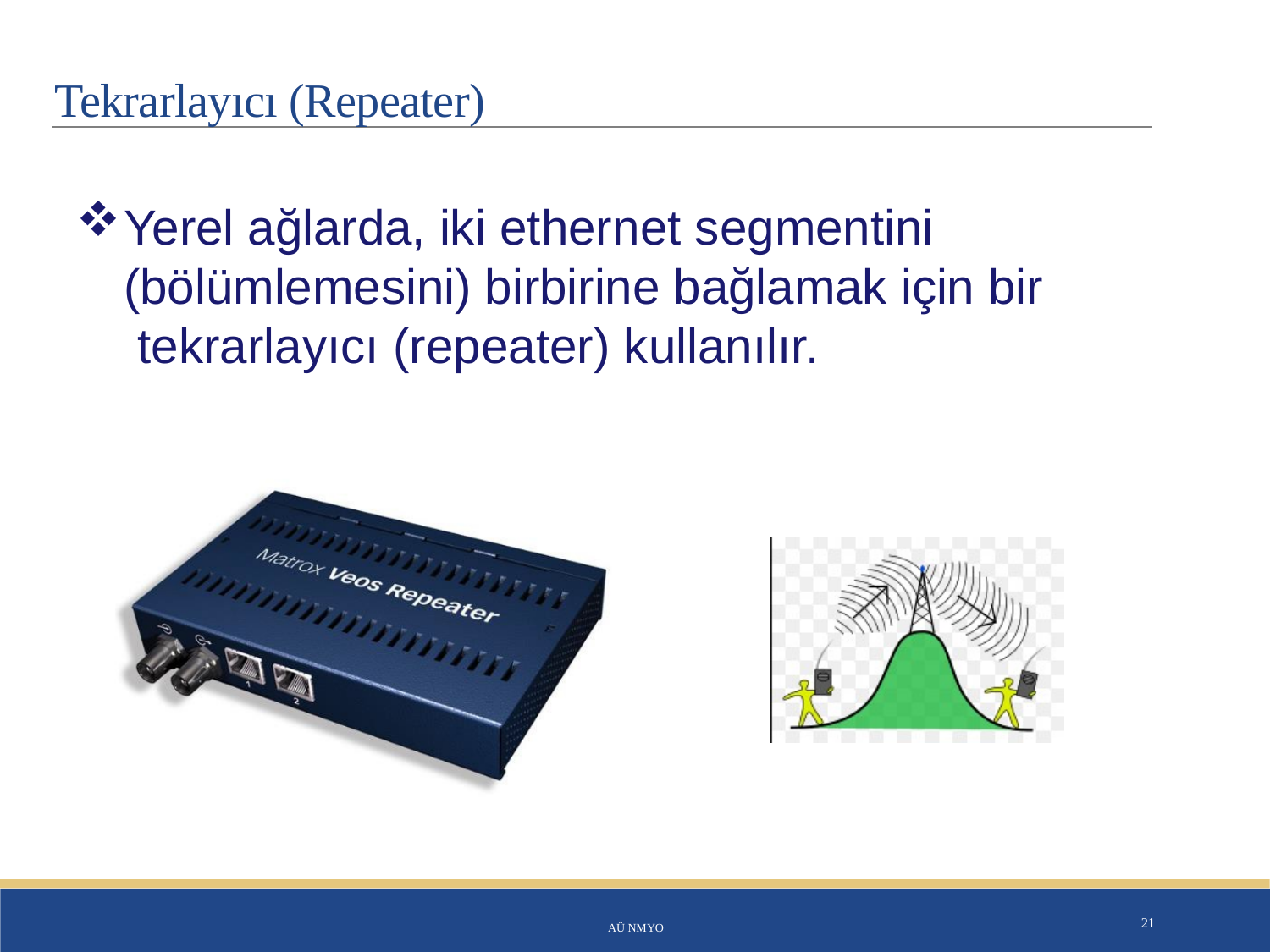

# Tekrarlayıcı (Repeater)
Yerel ağlarda, iki ethernet segmentini  (bölümlemesini) birbirine bağlamak için bir  tekrarlayıcı (repeater) kullanılır.

AÜ NMYO
21